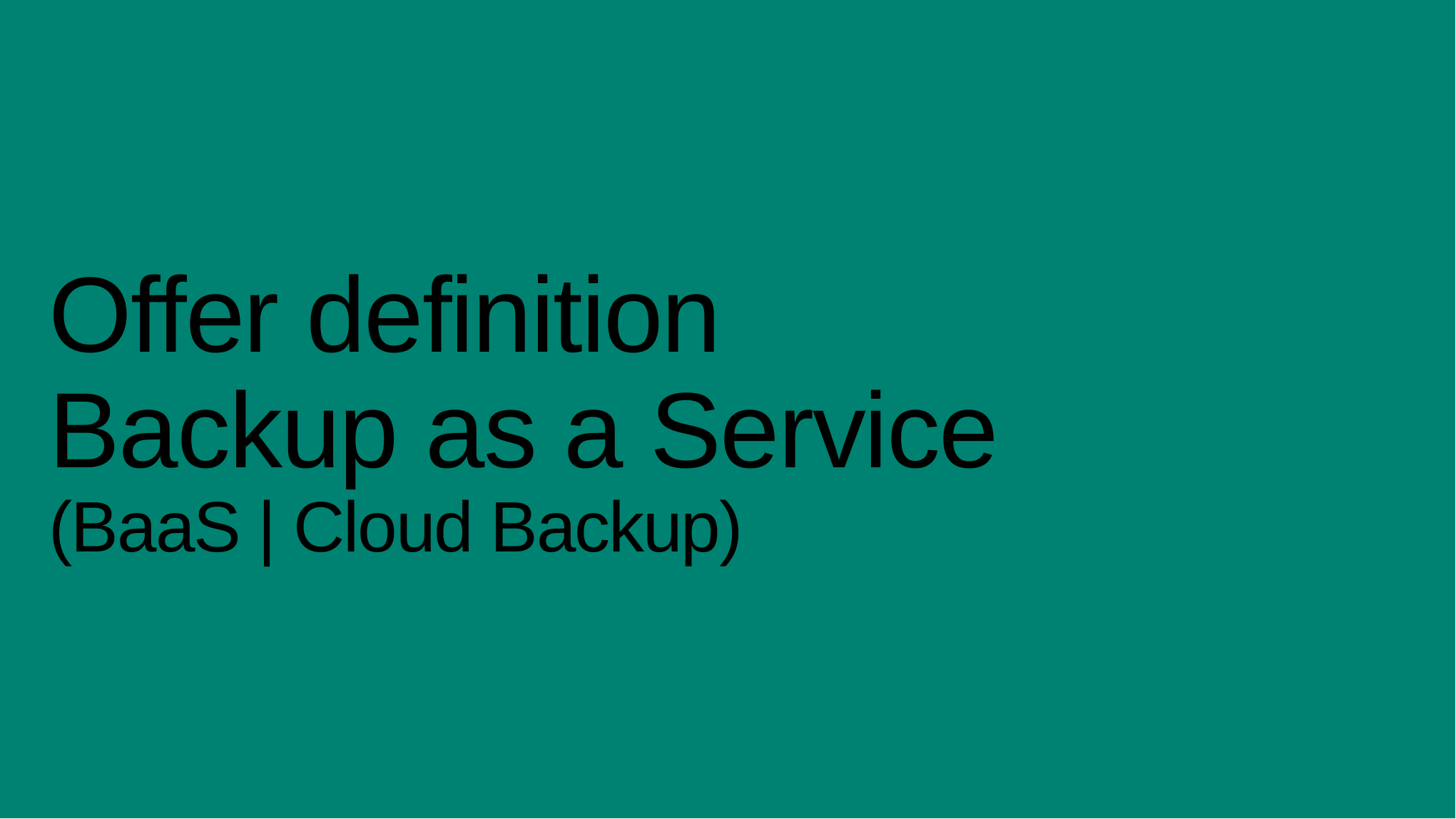

# Offer definition Backup as a Service (BaaS | Cloud Backup)